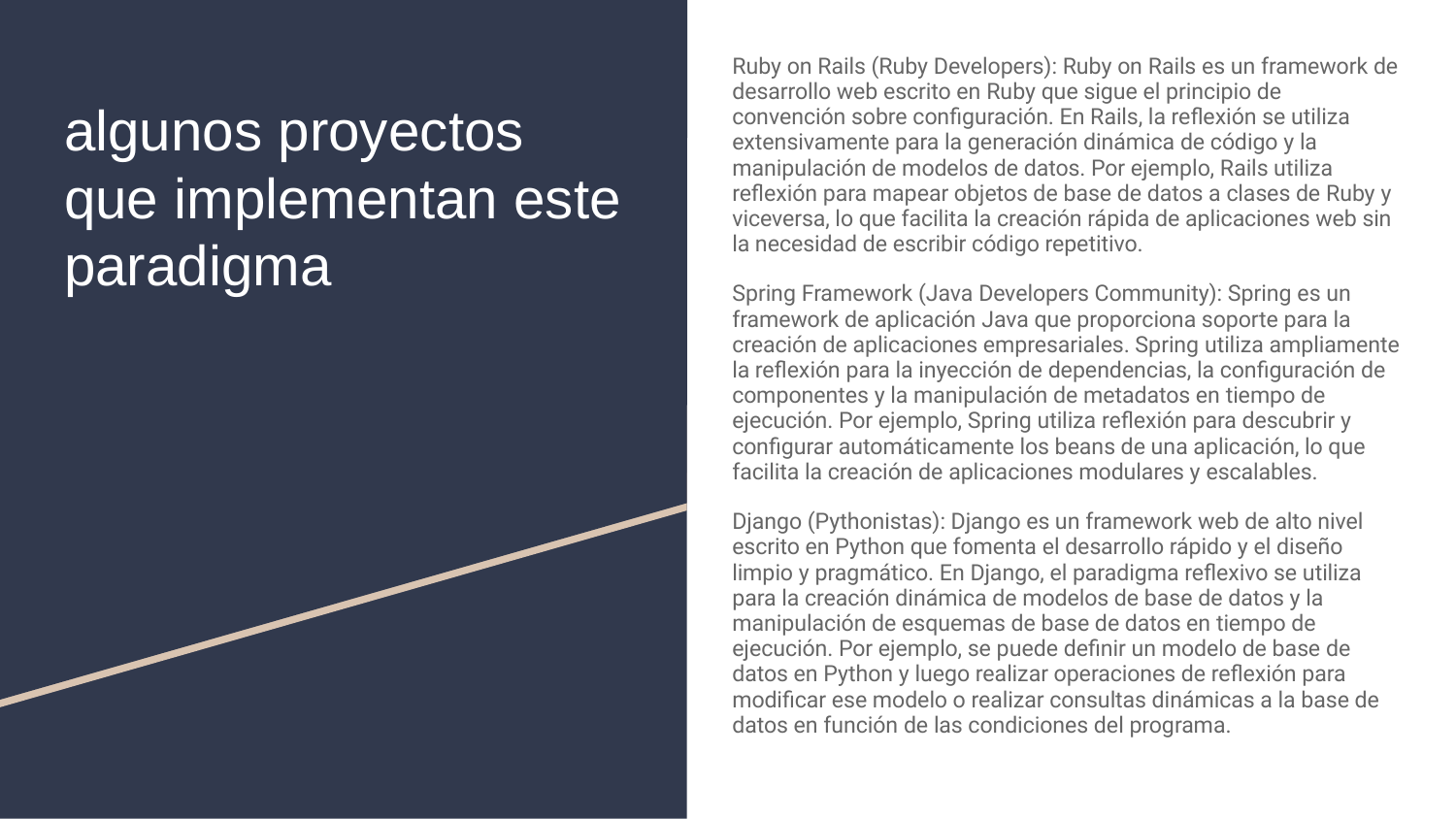

Ruby on Rails (Ruby Developers): Ruby on Rails es un framework de desarrollo web escrito en Ruby que sigue el principio de convención sobre configuración. En Rails, la reflexión se utiliza extensivamente para la generación dinámica de código y la manipulación de modelos de datos. Por ejemplo, Rails utiliza reflexión para mapear objetos de base de datos a clases de Ruby y viceversa, lo que facilita la creación rápida de aplicaciones web sin la necesidad de escribir código repetitivo.
Spring Framework (Java Developers Community): Spring es un framework de aplicación Java que proporciona soporte para la creación de aplicaciones empresariales. Spring utiliza ampliamente la reflexión para la inyección de dependencias, la configuración de componentes y la manipulación de metadatos en tiempo de ejecución. Por ejemplo, Spring utiliza reflexión para descubrir y configurar automáticamente los beans de una aplicación, lo que facilita la creación de aplicaciones modulares y escalables.
Django (Pythonistas): Django es un framework web de alto nivel escrito en Python que fomenta el desarrollo rápido y el diseño limpio y pragmático. En Django, el paradigma reflexivo se utiliza para la creación dinámica de modelos de base de datos y la manipulación de esquemas de base de datos en tiempo de ejecución. Por ejemplo, se puede definir un modelo de base de datos en Python y luego realizar operaciones de reflexión para modificar ese modelo o realizar consultas dinámicas a la base de datos en función de las condiciones del programa.

# algunos proyectos que implementan este paradigma